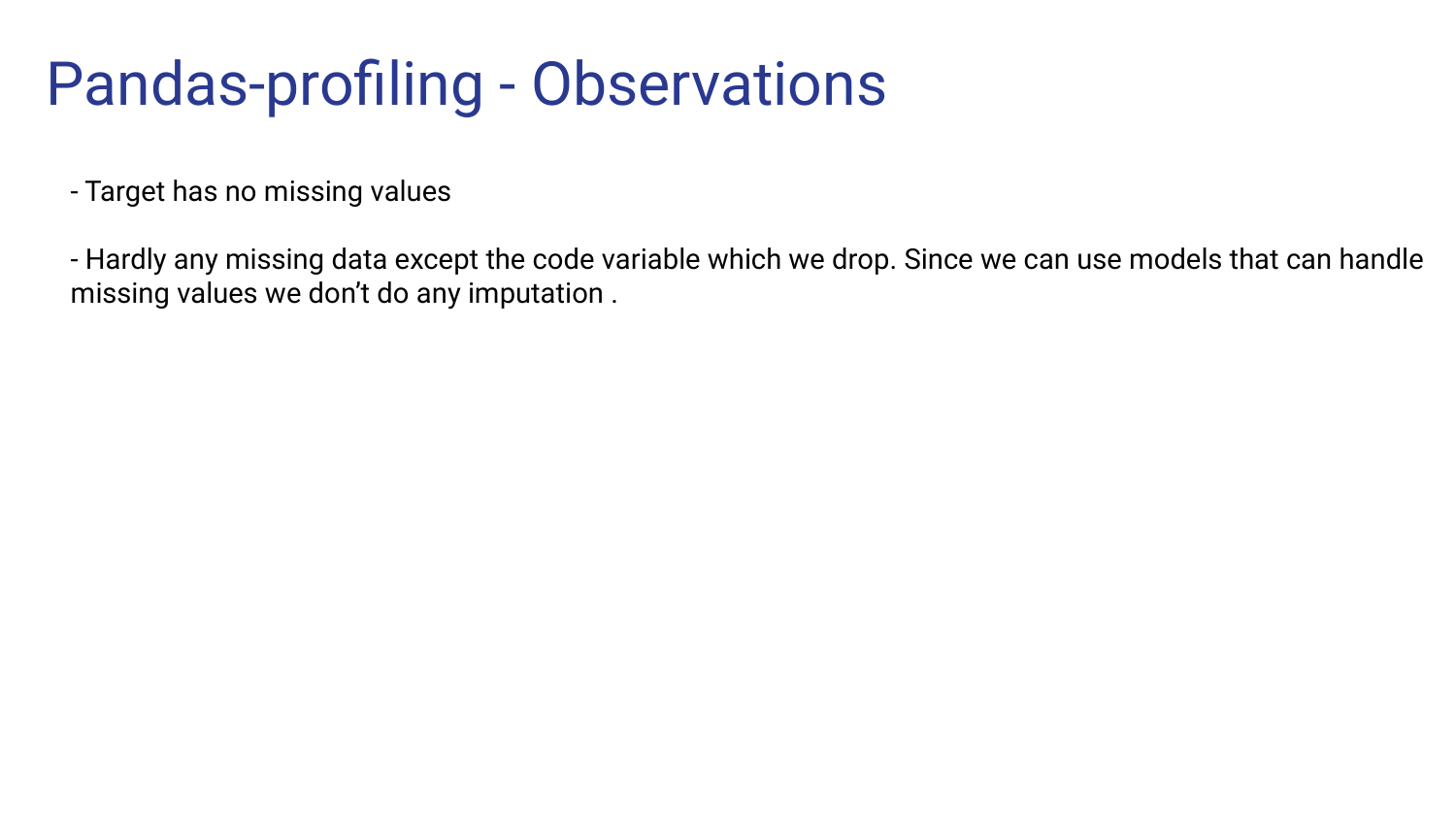

# Pandas-profiling - Observations

- Target has no missing values

- Hardly any missing data except the code variable which we drop. Since we can use models that can handle missing values we don’t do any imputation .